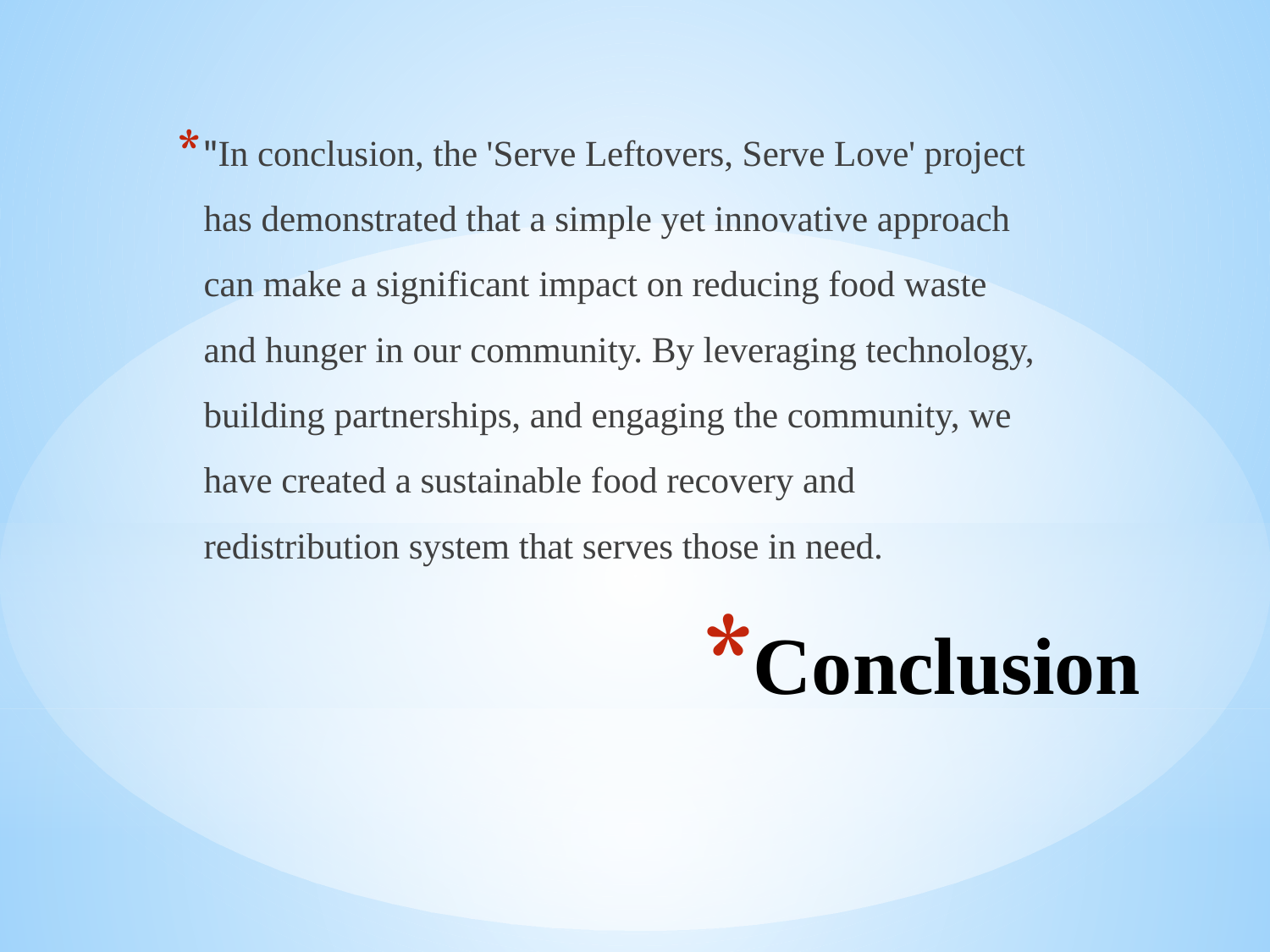

"In conclusion, the 'Serve Leftovers, Serve Love' project has demonstrated that a simple yet innovative approach can make a significant impact on reducing food waste and hunger in our community. By leveraging technology, building partnerships, and engaging the community, we have created a sustainable food recovery and redistribution system that serves those in need.
# Conclusion